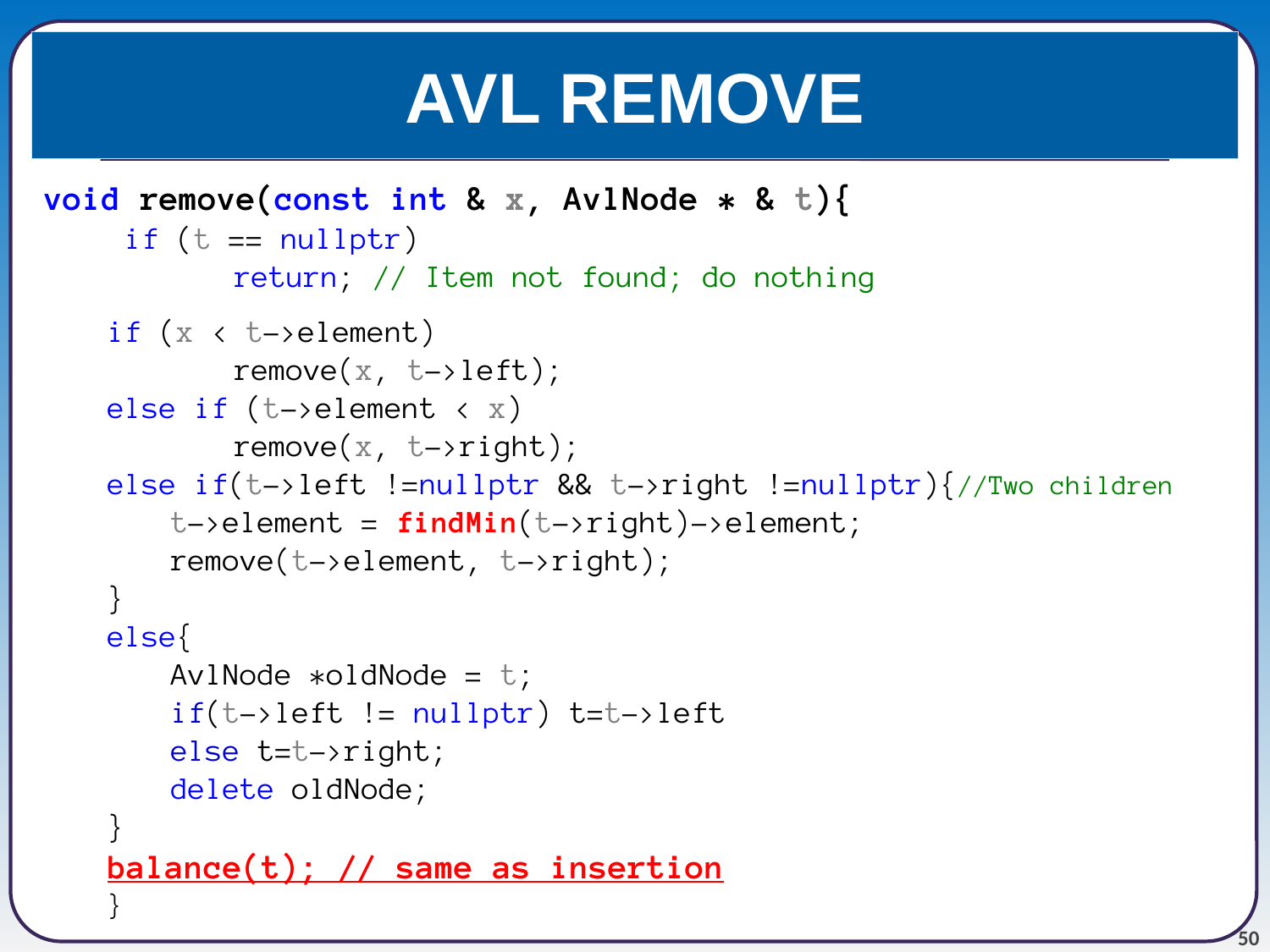

# AVL REMOVE
void remove(const int & x, AvlNode * & t){
 if (t == nullptr)
 	return; // Item not found; do nothing

if (x < t->element)
	remove(x, t->left);
else if (t->element < x)
	remove(x, t->right);
else if(t->left !=nullptr && t->right !=nullptr){//Two children
t->element = findMin(t->right)->element;
remove(t->element, t->right);
}
else{
AvlNode *oldNode = t;
if(t->left != nullptr) t=t->left
else t=t->right;
delete oldNode;
}
balance(t); // same as insertion
}